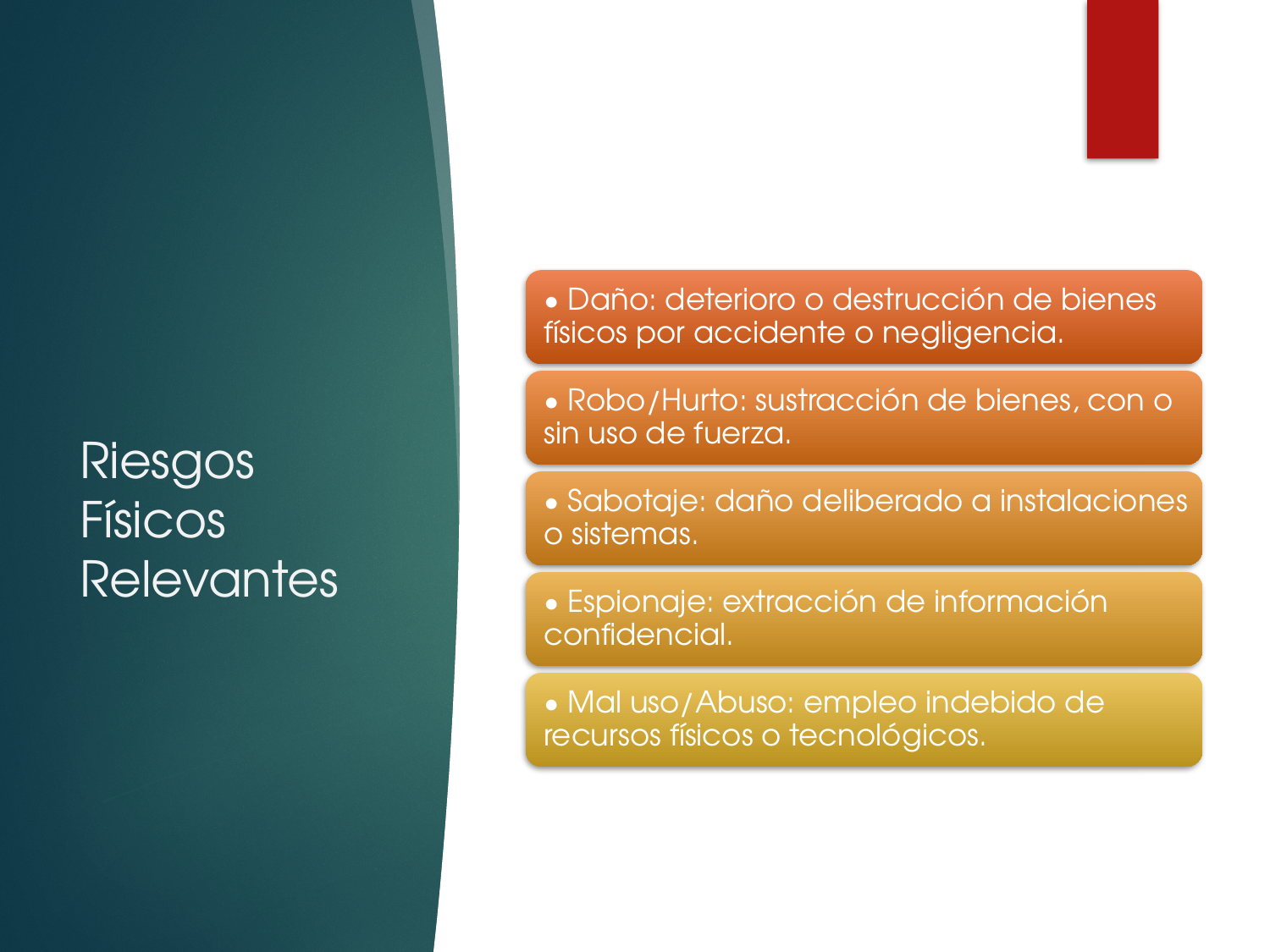

# Riesgos Físicos Relevantes
• Daño: deterioro o destrucción de bienes físicos por accidente o negligencia.
• Robo/Hurto: sustracción de bienes, con o sin uso de fuerza.
• Sabotaje: daño deliberado a instalaciones o sistemas.
• Espionaje: extracción de información confidencial.
• Mal uso/Abuso: empleo indebido de recursos físicos o tecnológicos.